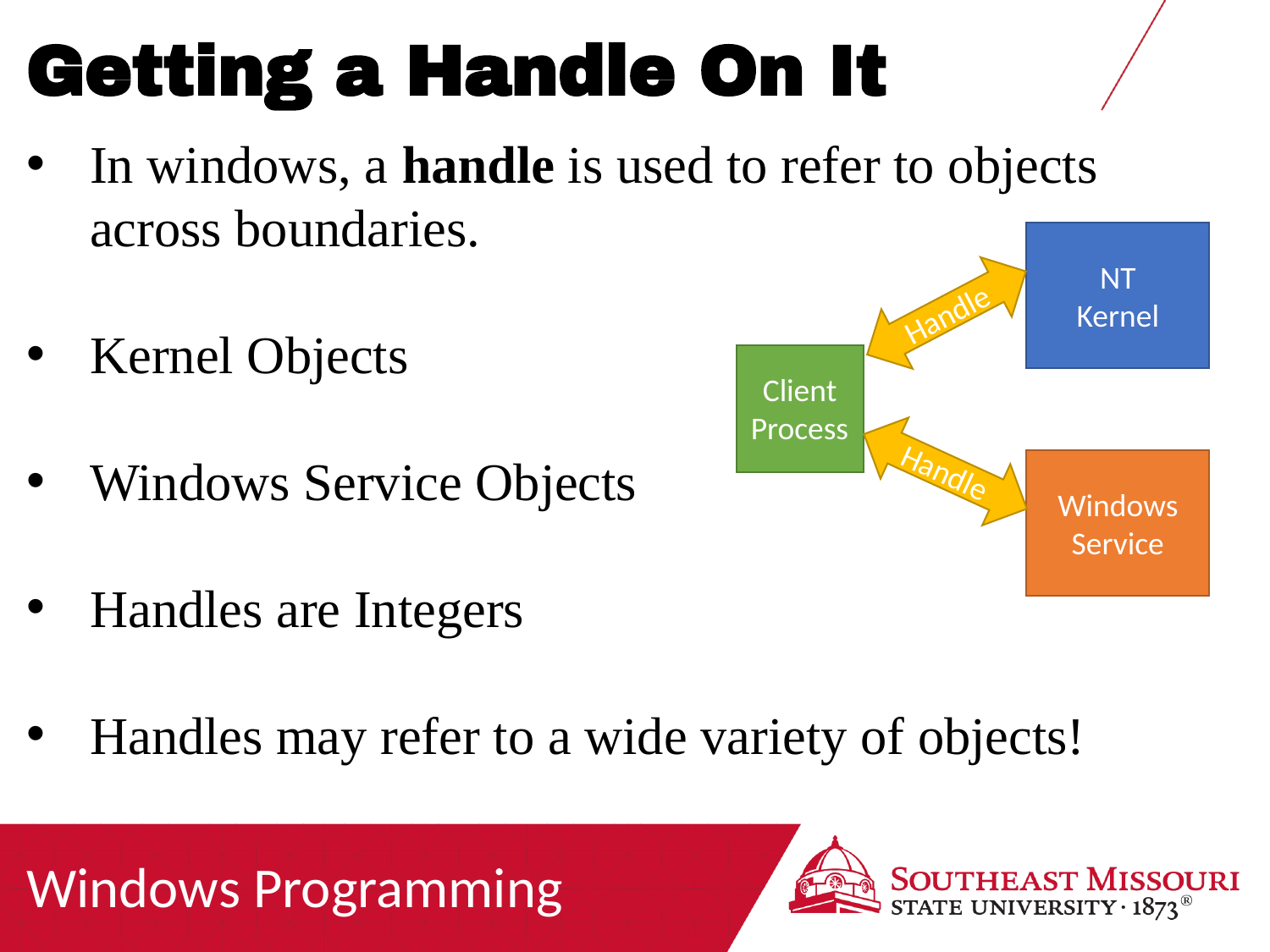

Getting a Handle On It
In windows, a handle is used to refer to objects across boundaries.

Kernel Objects

Windows Service Objects

Handles are Integers

Handles may refer to a wide variety of objects!
NT
Kernel
Handle
Client Process
Handle
Windows Service
Windows Programming